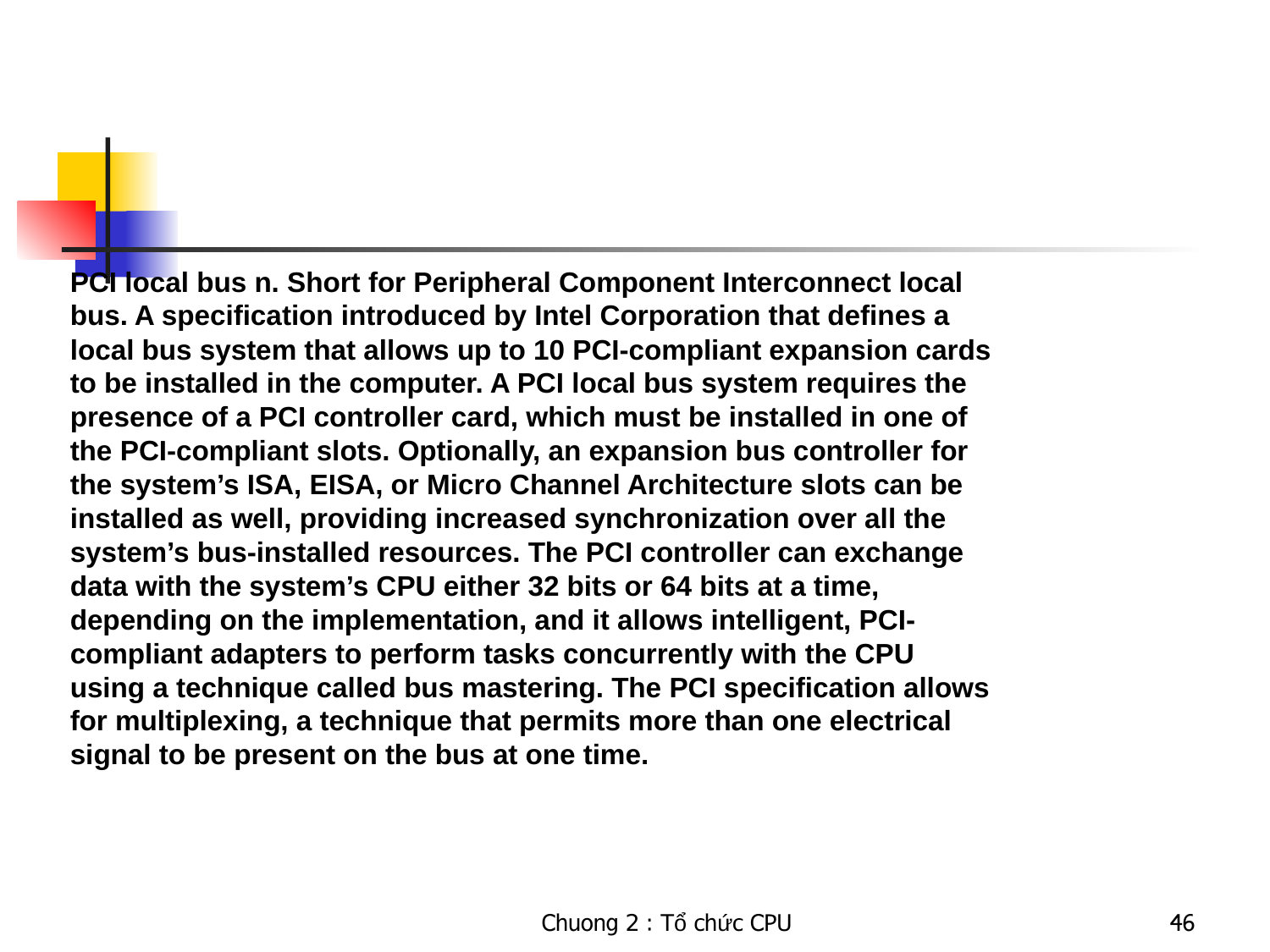

PCI local bus n. Short for Peripheral Component Interconnect local bus. A specification introduced by Intel Corporation that defines a local bus system that allows up to 10 PCI-compliant expansion cards to be installed in the computer. A PCI local bus system requires the presence of a PCI controller card, which must be installed in one of the PCI-compliant slots. Optionally, an expansion bus controller for the system’s ISA, EISA, or Micro Channel Architecture slots can be installed as well, providing increased synchronization over all the system’s bus-installed resources. The PCI controller can exchange data with the system’s CPU either 32 bits or 64 bits at a time, depending on the implementation, and it allows intelligent, PCI-compliant adapters to perform tasks concurrently with the CPU using a technique called bus mastering. The PCI specification allows for multiplexing, a technique that permits more than one electrical signal to be present on the bus at one time.
Chuong 2 : Tổ chức CPU
46